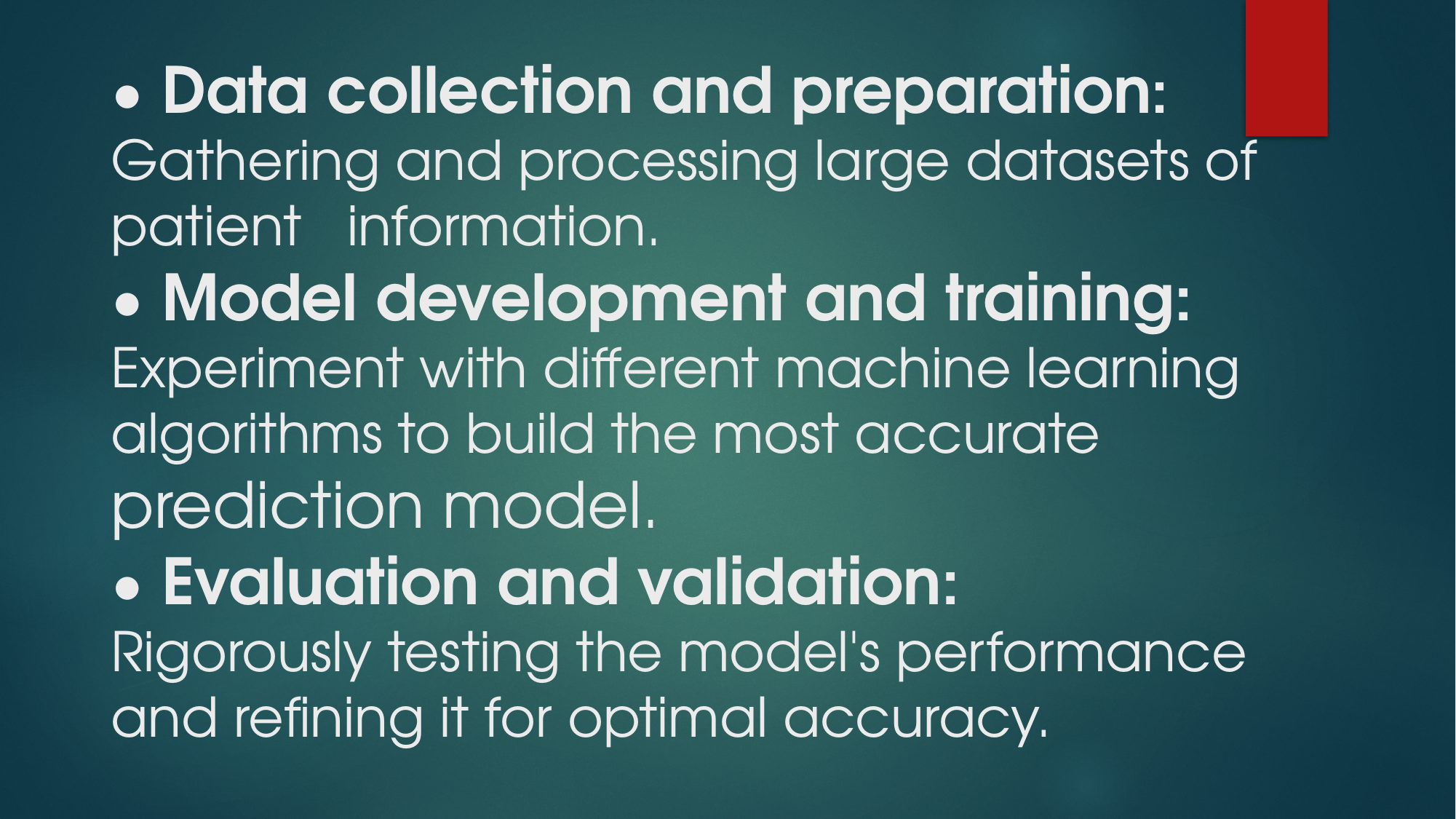

# • Data collection and preparation: Gathering and processing large datasets of patient   information. • Model development and training: Experiment with different machine learning algorithms to build the most accurate prediction model. • Evaluation and validation: Rigorously testing the model's performance and refining it for optimal accuracy.